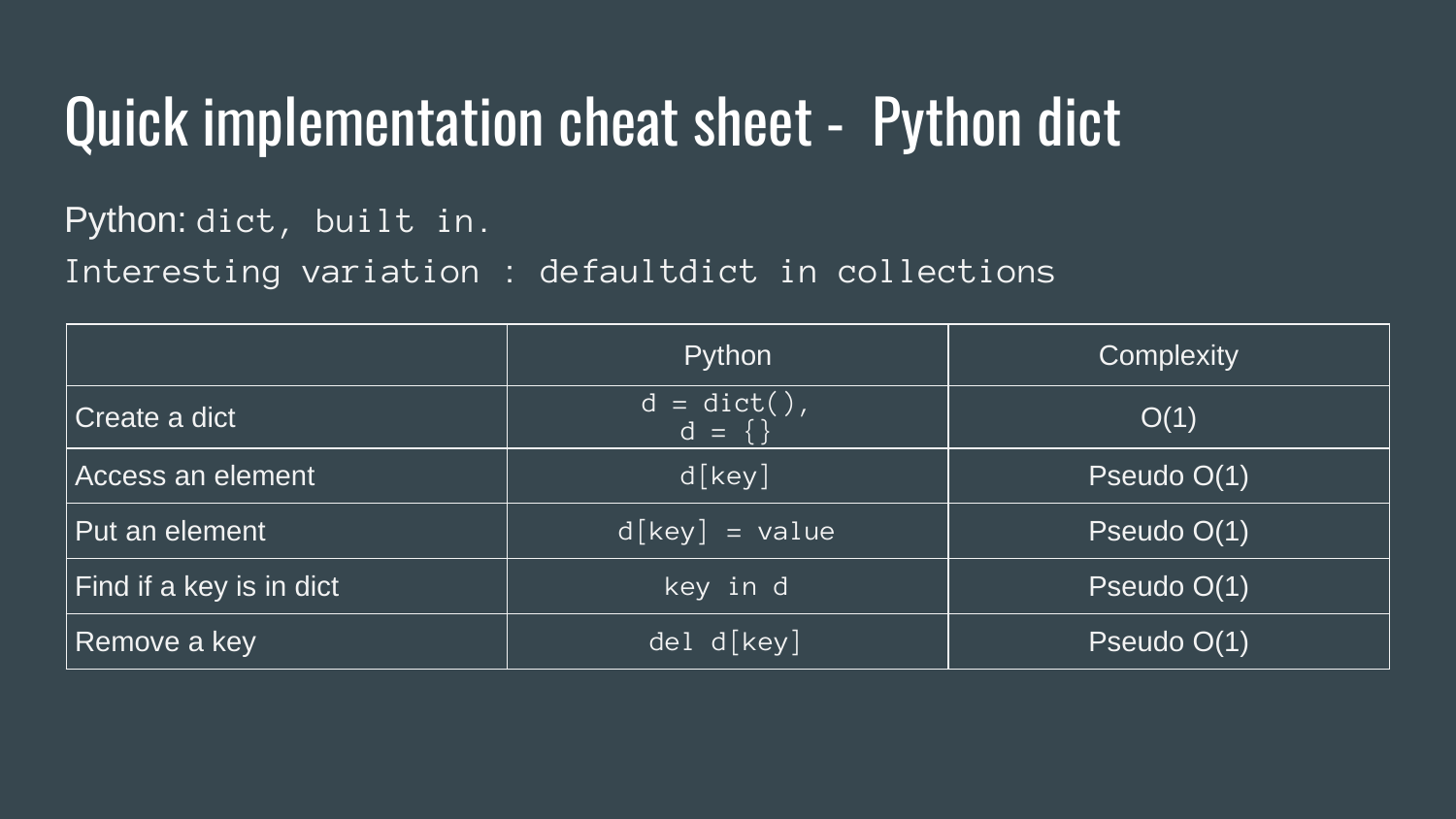

# Quick implementation cheat sheet -  Python dict
Python: dict, built in.
Interesting variation : defaultdict in collections
|  | Python | Complexity |
| --- | --- | --- |
| Create a dict | d = dict(), d = {} | O(1) |
| Access an element | d[key] | Pseudo O(1) |
| Put an element | d[key] = value | Pseudo O(1) |
| Find if a key is in dict | key in d | Pseudo O(1) |
| Remove a key | del d[key] | Pseudo O(1) |